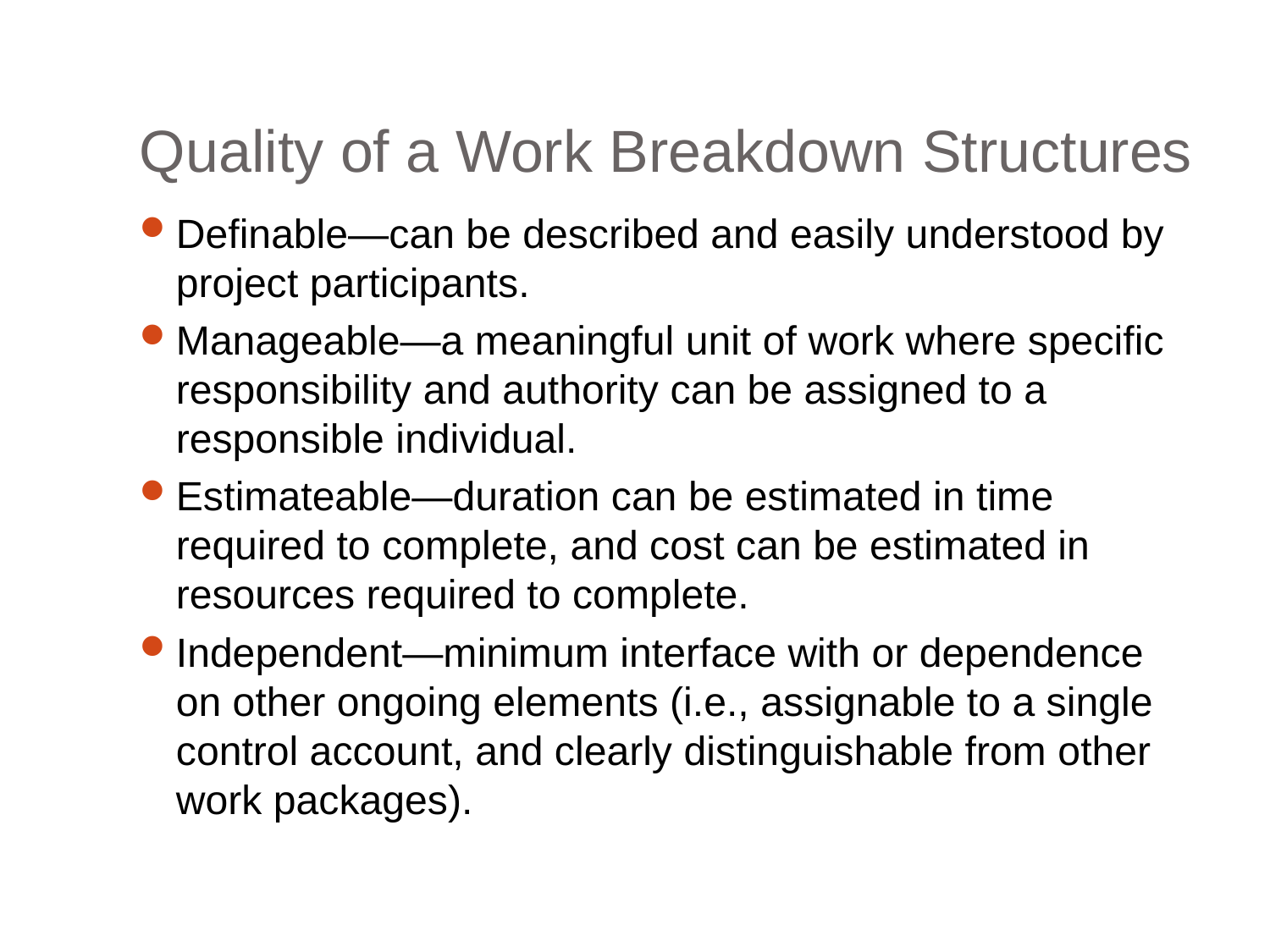

# Quality of a Work Breakdown Structures
Definable—can be described and easily understood by project participants.
Manageable—a meaningful unit of work where specific responsibility and authority can be assigned to a responsible individual.
Estimateable—duration can be estimated in time required to complete, and cost can be estimated in resources required to complete.
Independent—minimum interface with or dependence on other ongoing elements (i.e., assignable to a single control account, and clearly distinguishable from other work packages).